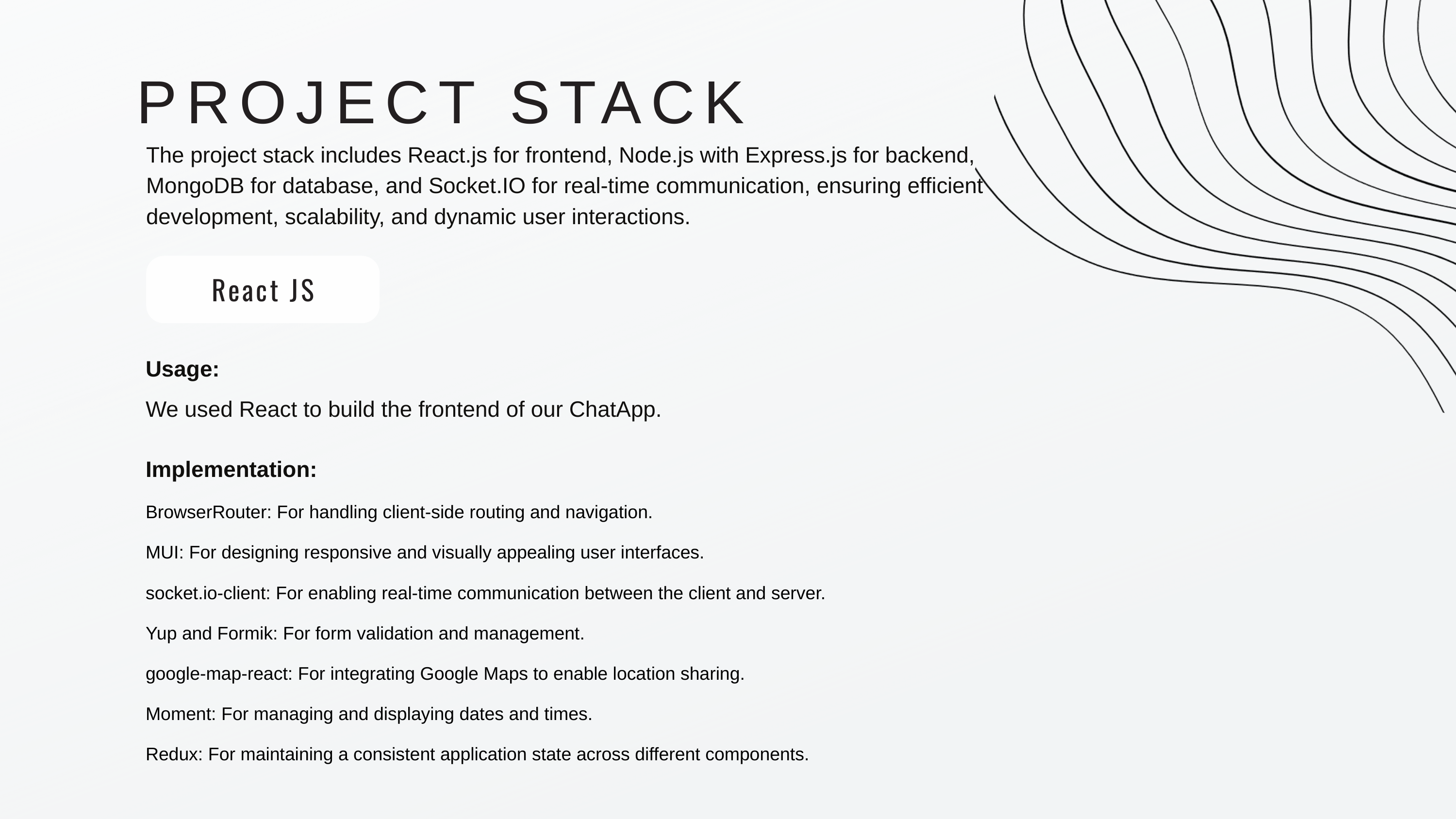

PROJECT STACK
The project stack includes React.js for frontend, Node.js with Express.js for backend, MongoDB for database, and Socket.IO for real-time communication, ensuring efficient development, scalability, and dynamic user interactions.

React JS
Usage:

We used React to build the frontend of our ChatApp.

Implementation:

BrowserRouter: For handling client-side routing and navigation.

MUI: For designing responsive and visually appealing user interfaces.

socket.io-client: For enabling real-time communication between the client and server.

Yup and Formik: For form validation and management.

google-map-react: For integrating Google Maps to enable location sharing.

Moment: For managing and displaying dates and times.

Redux: For maintaining a consistent application state across different components.